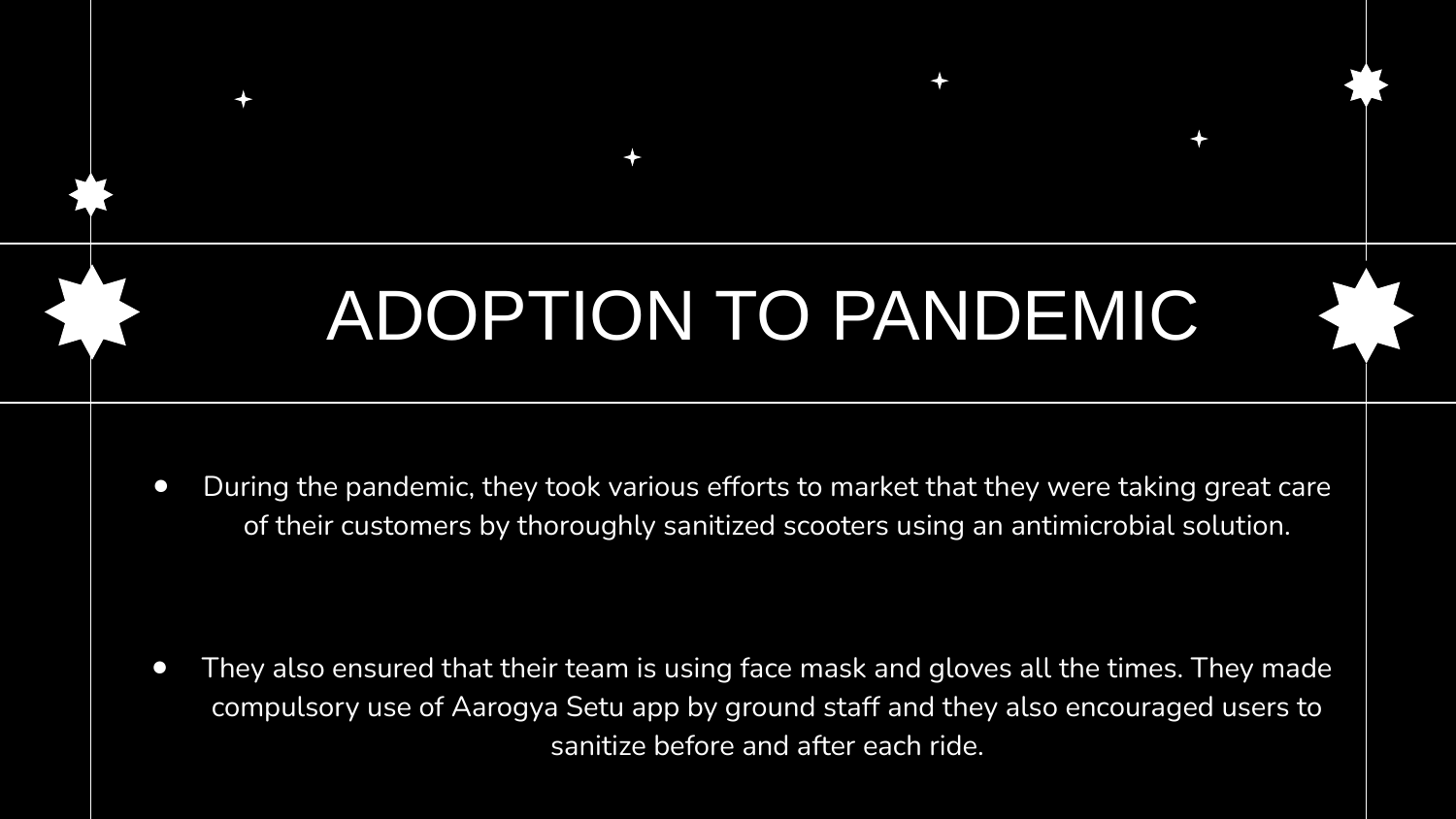

# ADOPTION TO PANDEMIC

During the pandemic, they took various efforts to market that they were taking great care of their customers by thoroughly sanitized scooters using an antimicrobial solution.

They also ensured that their team is using face mask and gloves all the times. They made compulsory use of Aarogya Setu app by ground staff and they also encouraged users to sanitize before and after each ride.